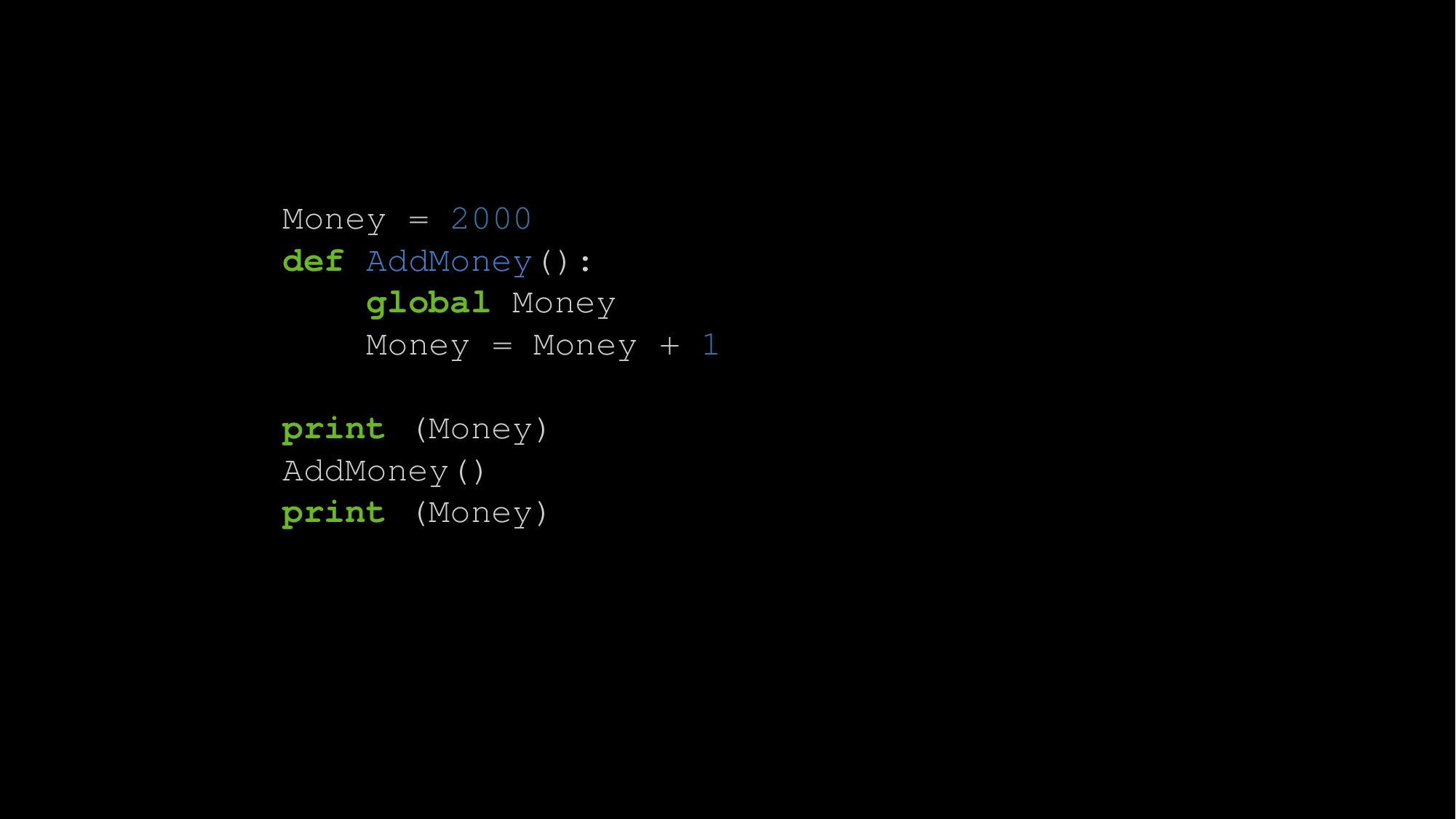

Money = 2000
def AddMoney():
    global Money
    Money = Money + 1

print (Money)
AddMoney()
print (Money)